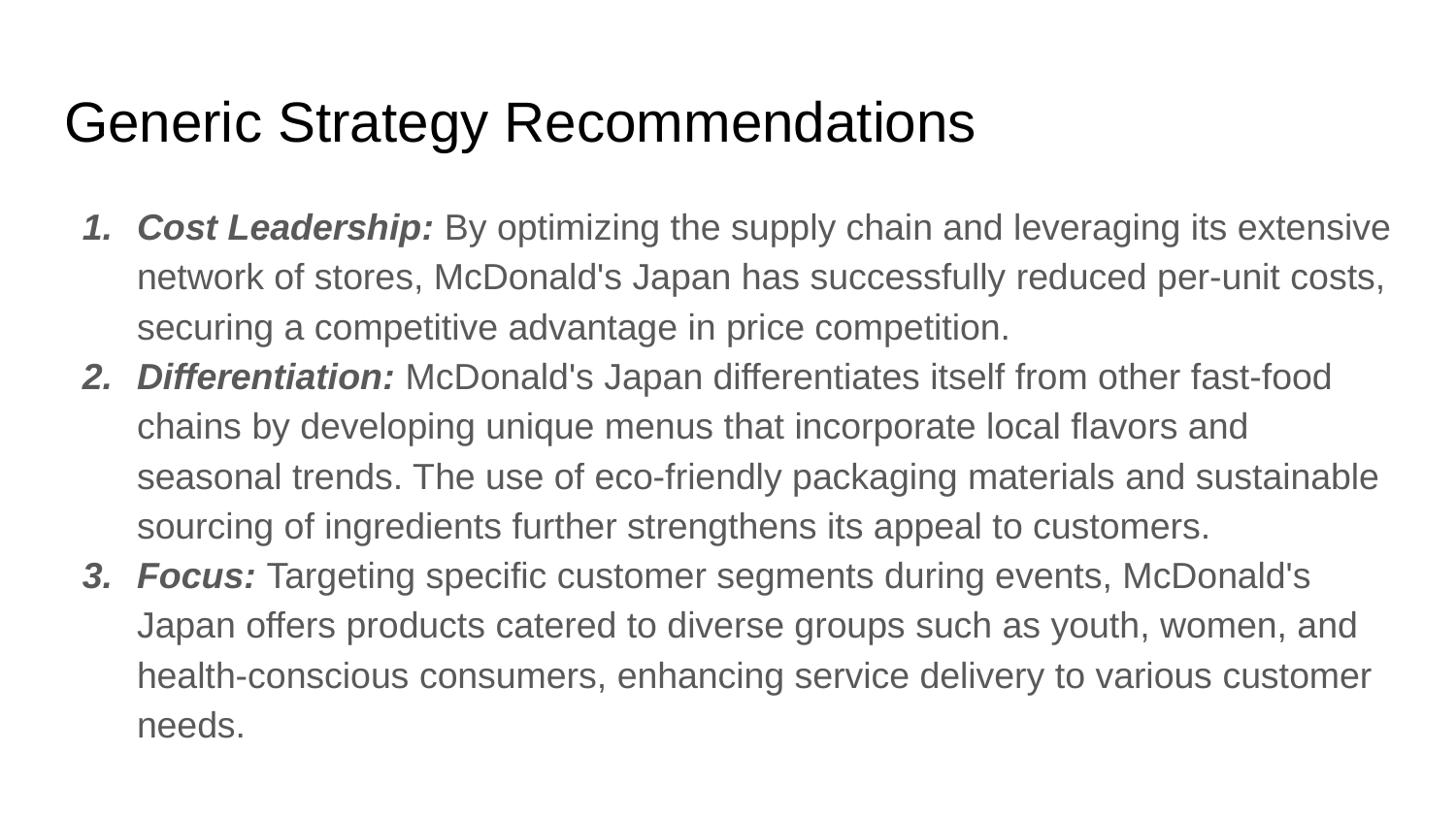

# Generic Strategy Recommendations
Cost Leadership: By optimizing the supply chain and leveraging its extensive network of stores, McDonald's Japan has successfully reduced per-unit costs, securing a competitive advantage in price competition.
Differentiation: McDonald's Japan differentiates itself from other fast-food chains by developing unique menus that incorporate local flavors and seasonal trends. The use of eco-friendly packaging materials and sustainable sourcing of ingredients further strengthens its appeal to customers.
Focus: Targeting specific customer segments during events, McDonald's Japan offers products catered to diverse groups such as youth, women, and health-conscious consumers, enhancing service delivery to various customer needs.